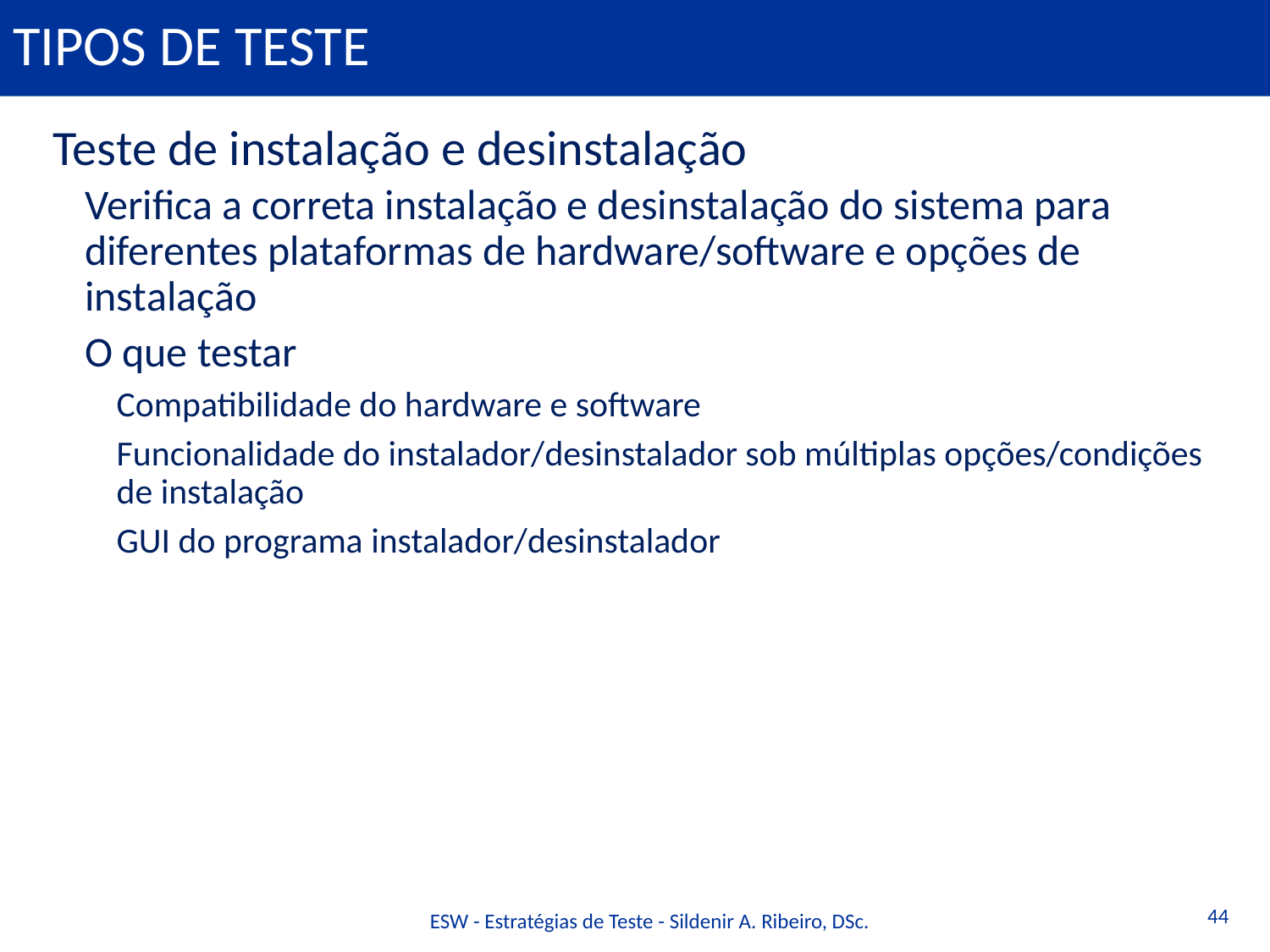

# Tipos de teste
Teste de instalação e desinstalação
Verifica a correta instalação e desinstalação do sistema para diferentes plataformas de hardware/software e opções de instalação
O que testar
Compatibilidade do hardware e software
Funcionalidade do instalador/desinstalador sob múltiplas opções/condições de instalação
GUI do programa instalador/desinstalador
44
ESW - Estratégias de Teste - Sildenir A. Ribeiro, DSc.